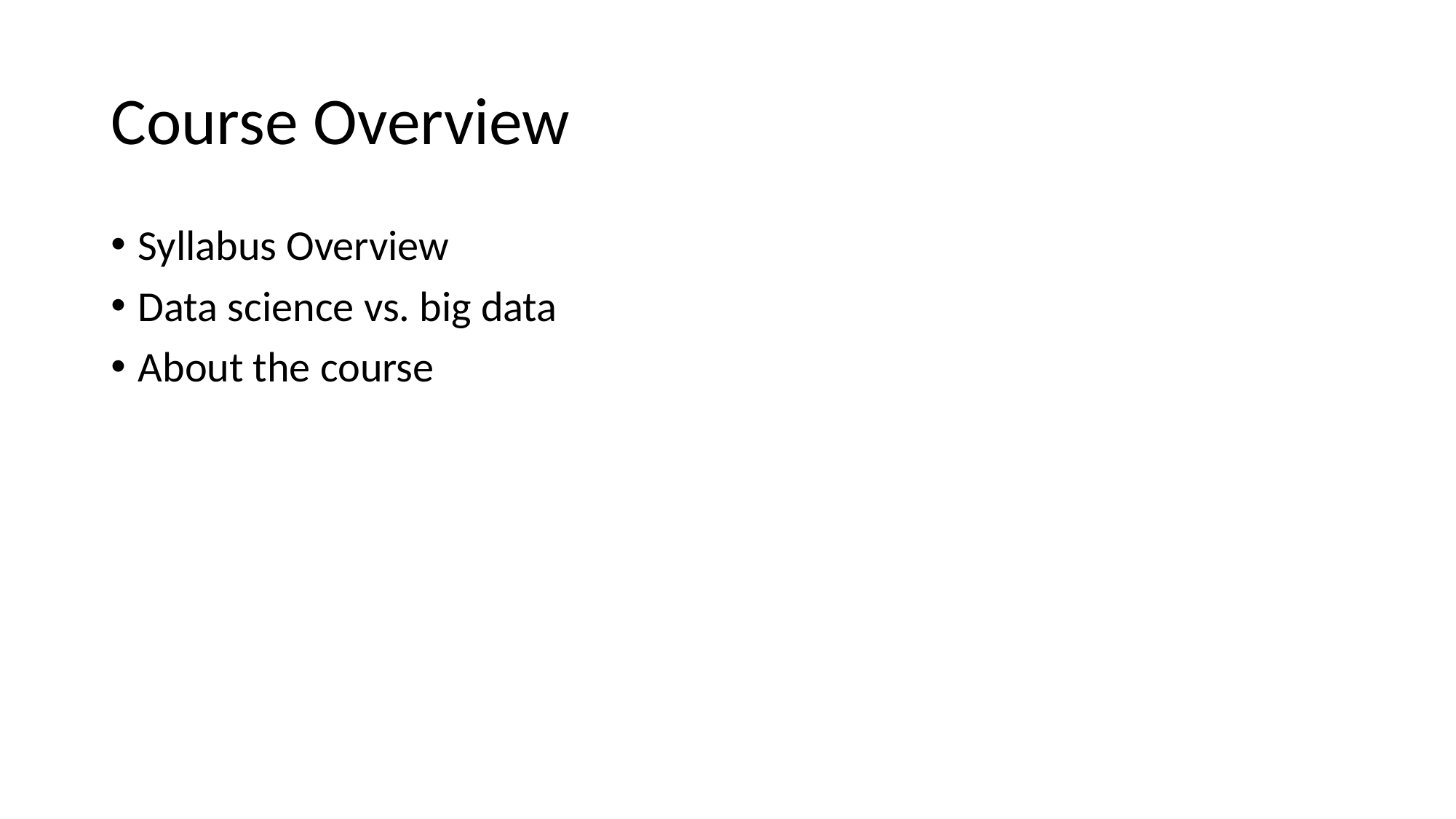

# Course Overview
Syllabus Overview
Data science vs. big data
About the course